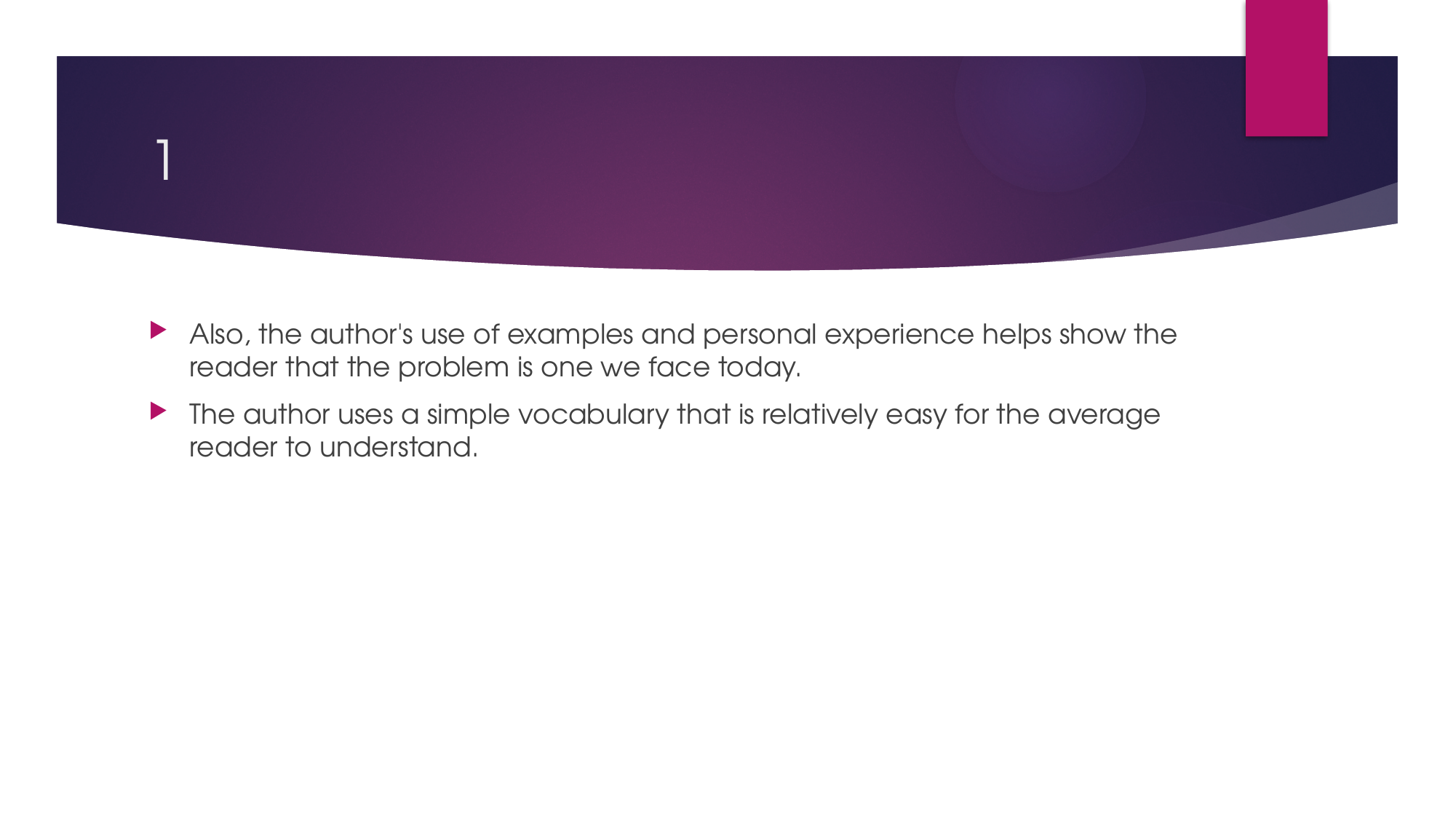

# 1
Also, the author's use of examples and personal experience helps show the reader that the problem is one we face today.
The author uses a simple vocabulary that is relatively easy for the average reader to understand.